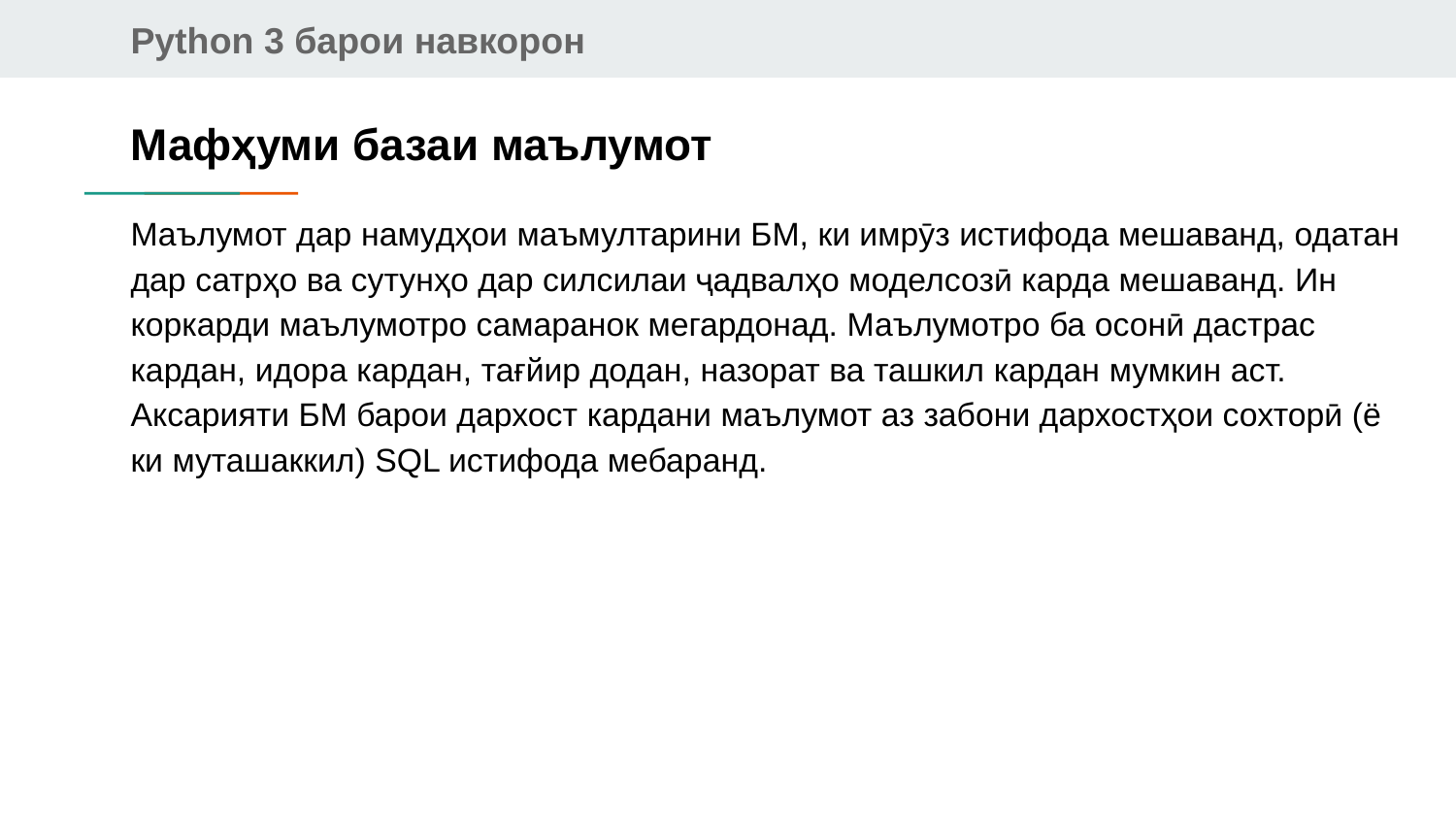

# Мафҳуми базаи маълумот
Маълумот дар намудҳои маъмултарини БМ, ки имрӯз истифода мешаванд, одатан дар сатрҳо ва сутунҳо дар силсилаи ҷадвалҳо моделсозӣ карда мешаванд. Ин коркарди маълумотро самаранок мегардонад. Маълумотро ба осонӣ дастрас кардан, идора кардан, тағйир додан, назорат ва ташкил кардан мумкин аст. Аксарияти БМ барои дархост кардани маълумот аз забони дархостҳои сохторӣ (ё ки муташаккил) SQL истифода мебаранд.